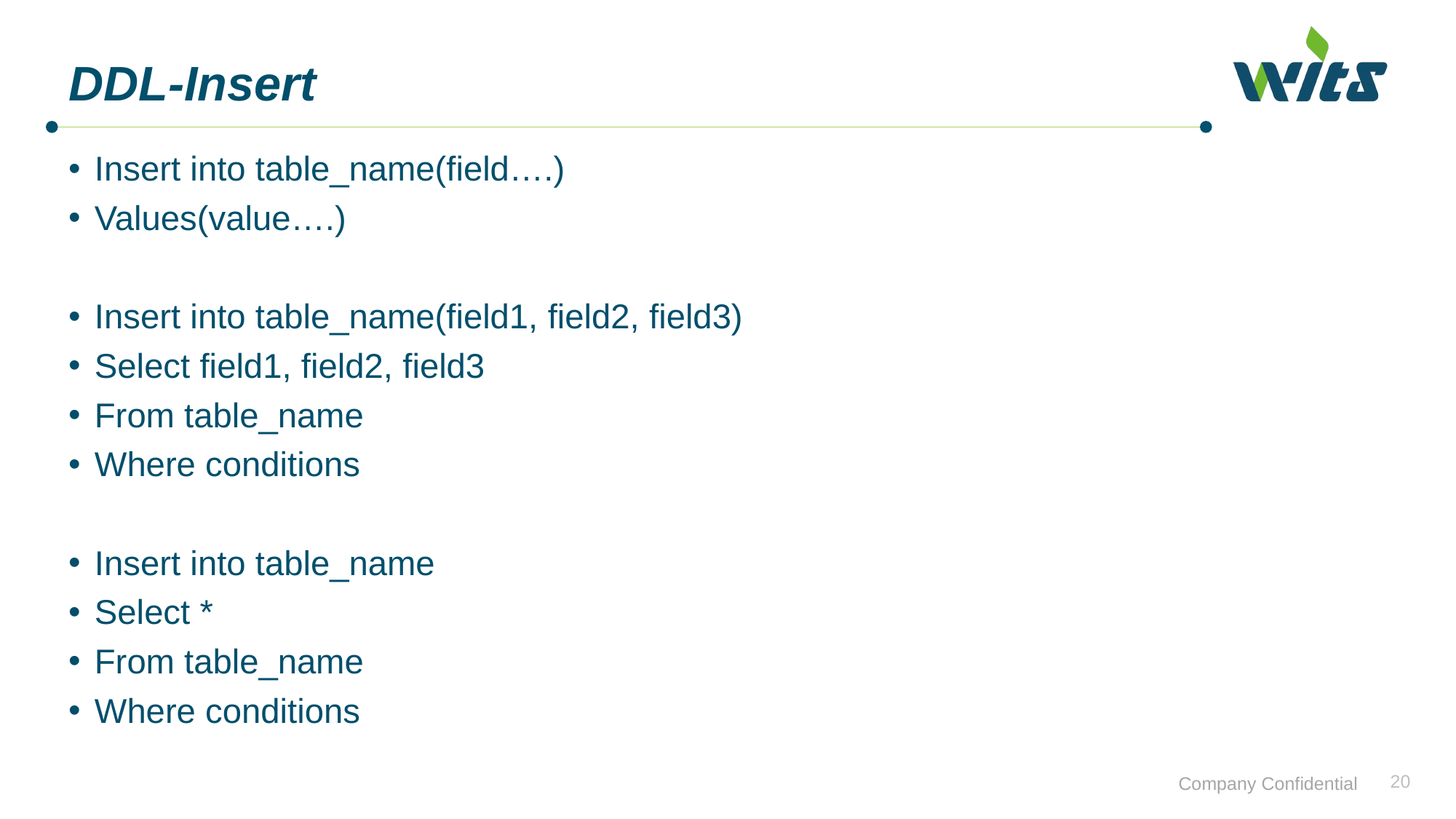

# DDL-Insert
Insert into table_name(field….)
Values(value….)

Insert into table_name(field1, field2, field3)
Select field1, field2, field3
From table_name
Where conditions

Insert into table_name
Select *
From table_name
Where conditions

20